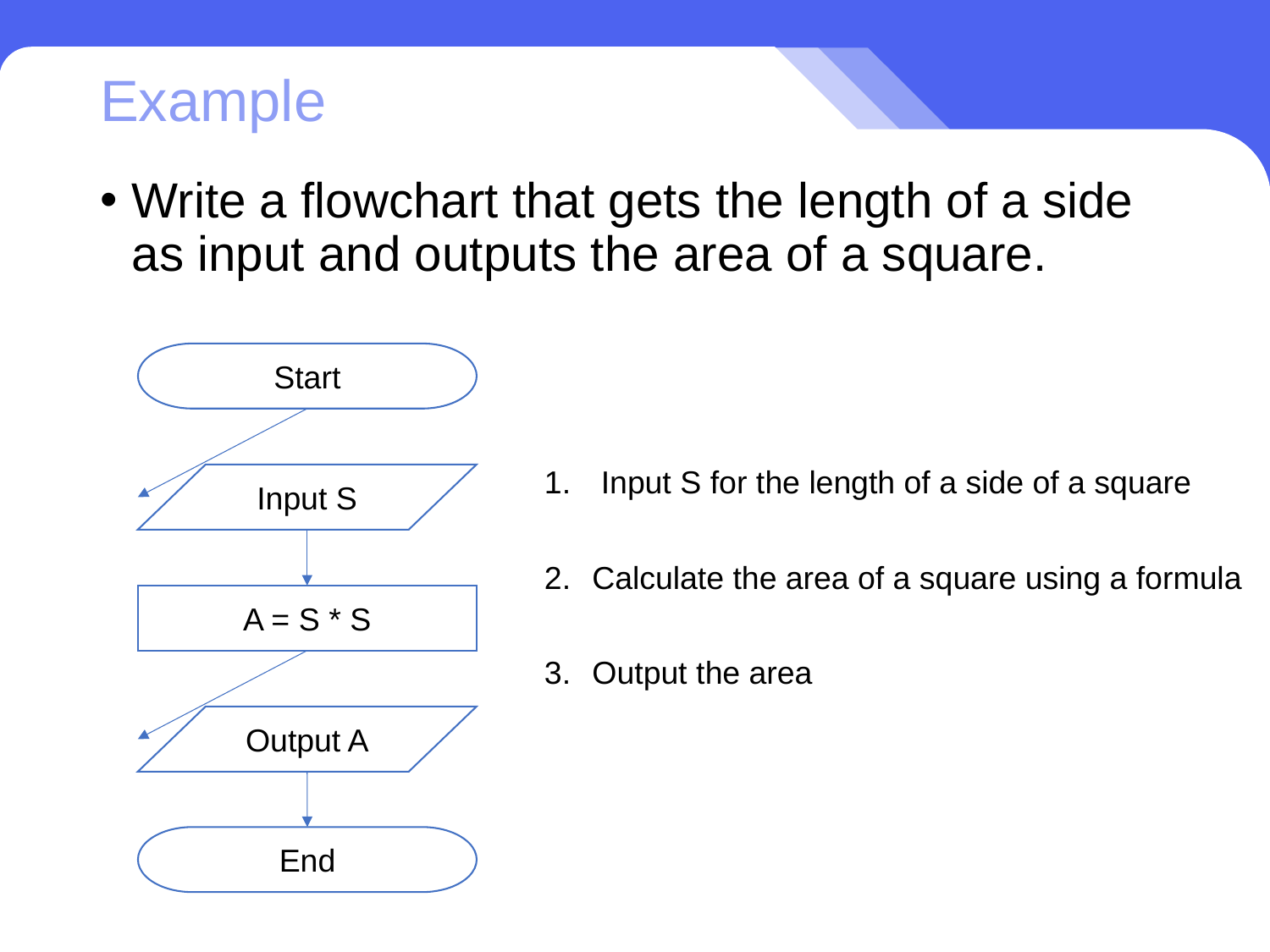

# Example
Write a flowchart that gets the length of a side as input and outputs the area of a square.
Start
 Input S for the length of a side of a square
Calculate the area of a square using a formula
Output the area
Input S
A = S * S
Output A
End